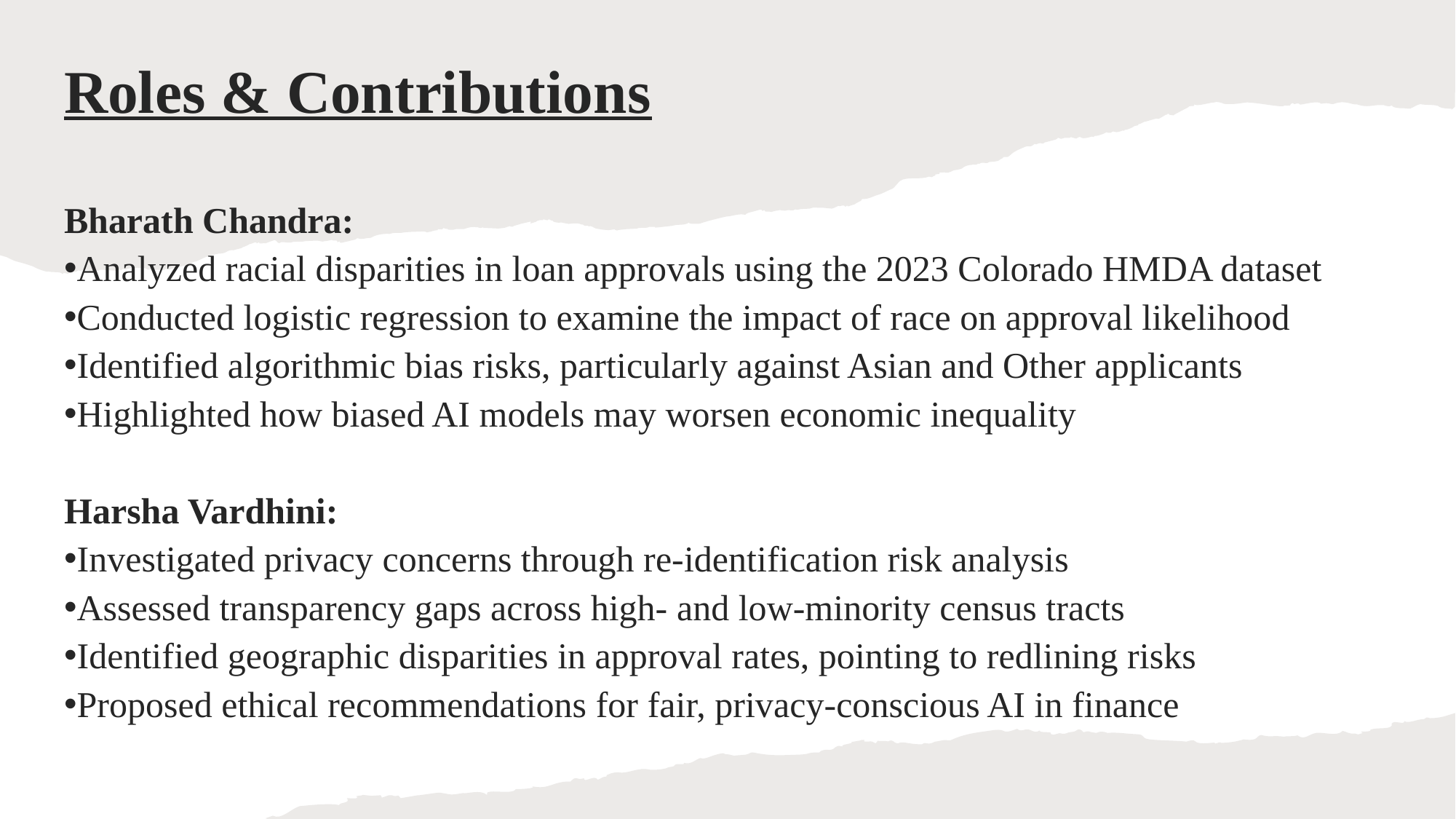

# Roles & Contributions

Bharath Chandra:
Analyzed racial disparities in loan approvals using the 2023 Colorado HMDA dataset
Conducted logistic regression to examine the impact of race on approval likelihood
Identified algorithmic bias risks, particularly against Asian and Other applicants
Highlighted how biased AI models may worsen economic inequality

Harsha Vardhini:
Investigated privacy concerns through re-identification risk analysis
Assessed transparency gaps across high- and low-minority census tracts
Identified geographic disparities in approval rates, pointing to redlining risks
Proposed ethical recommendations for fair, privacy-conscious AI in finance